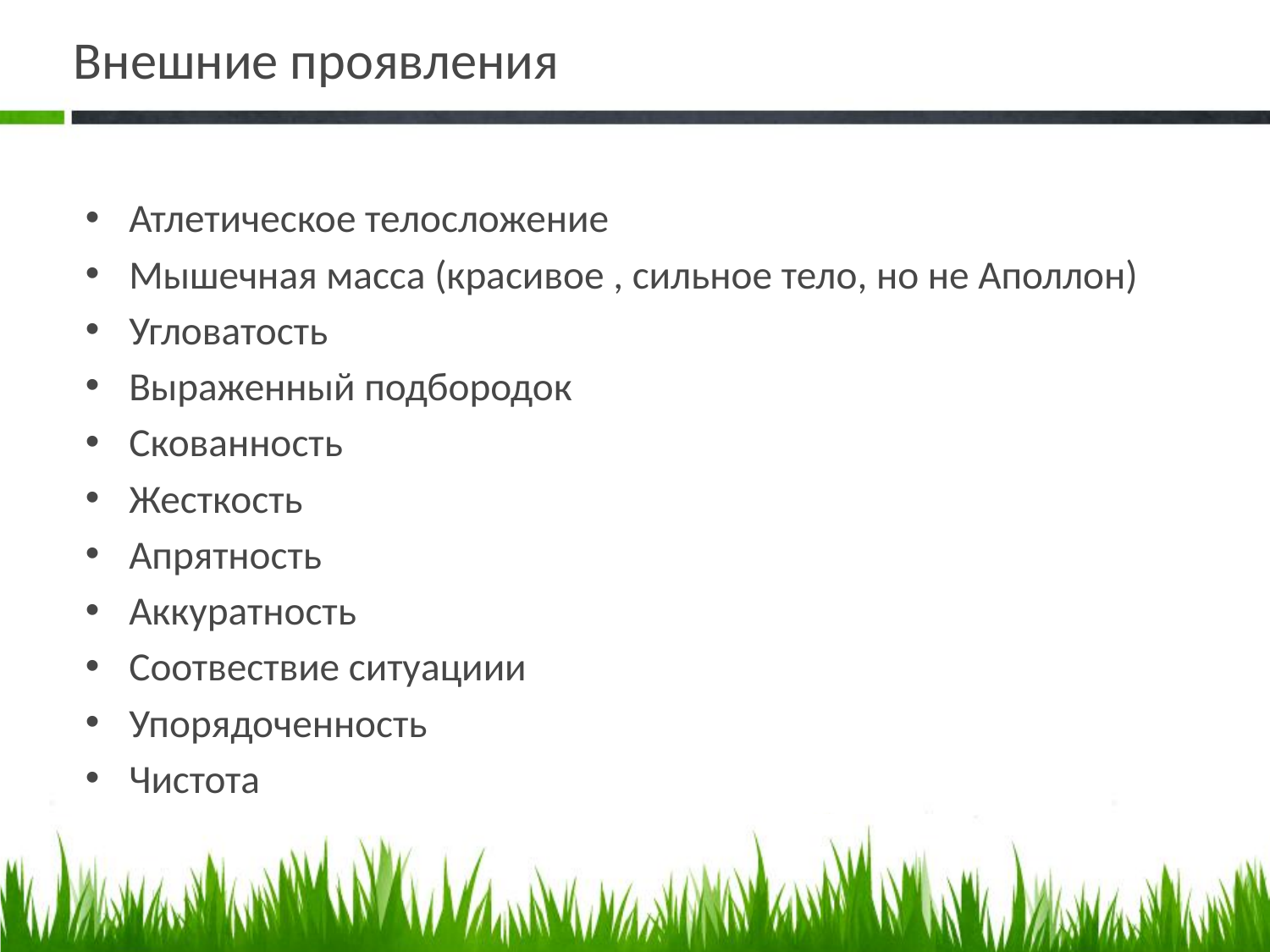

# Внешние проявления
Атлетическое телосложение
Мышечная масса (красивое , сильное тело, но не Аполлон)
Угловатость
Выраженный подбородок
Скованность
Жесткость
Апрятность
Аккуратность
Соотвествие ситуациии
Упорядоченность
Чистота